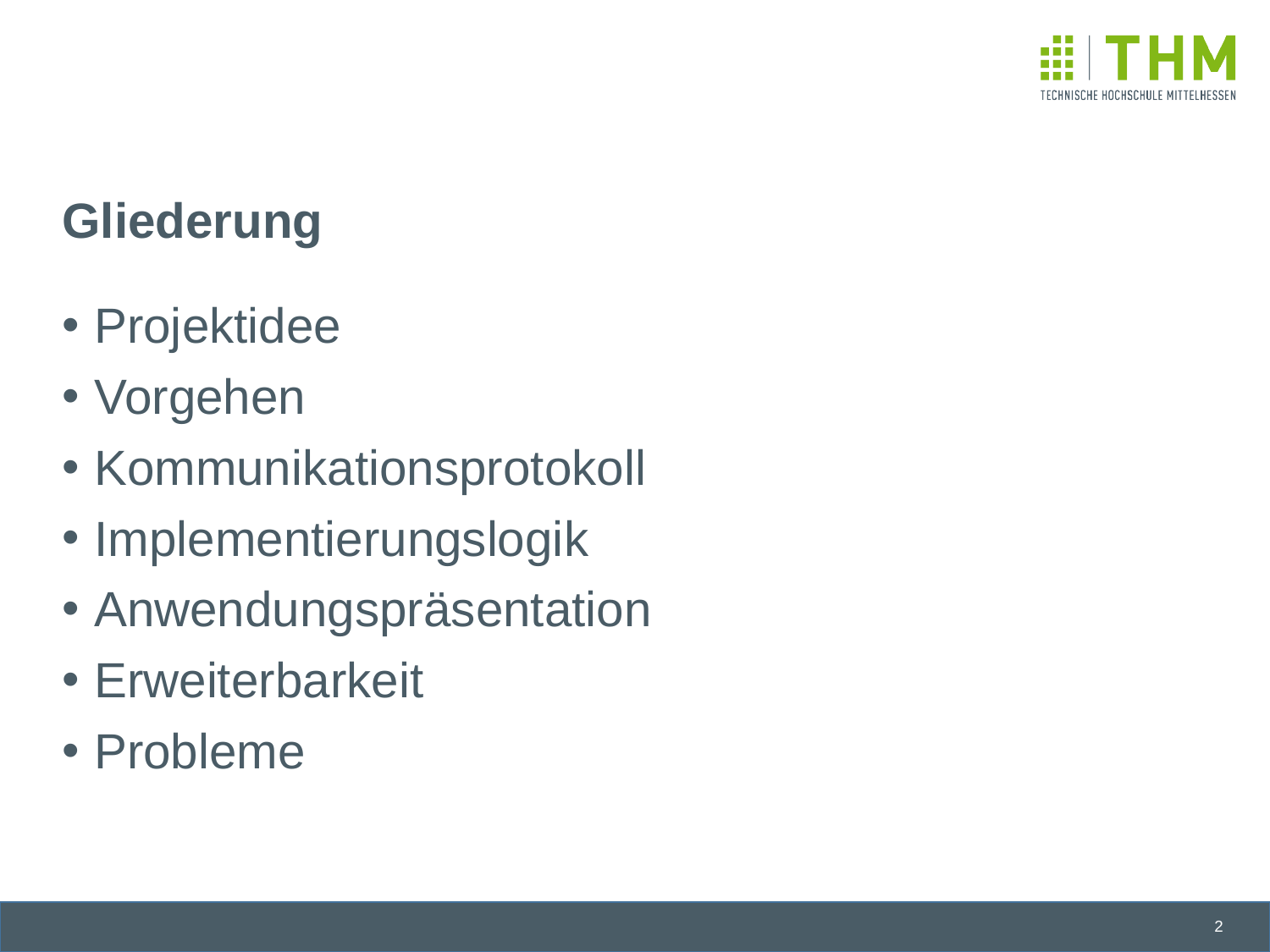

# Gliederung
Projektidee
Vorgehen
Kommunikationsprotokoll
Implementierungslogik
Anwendungspräsentation
Erweiterbarkeit
Probleme